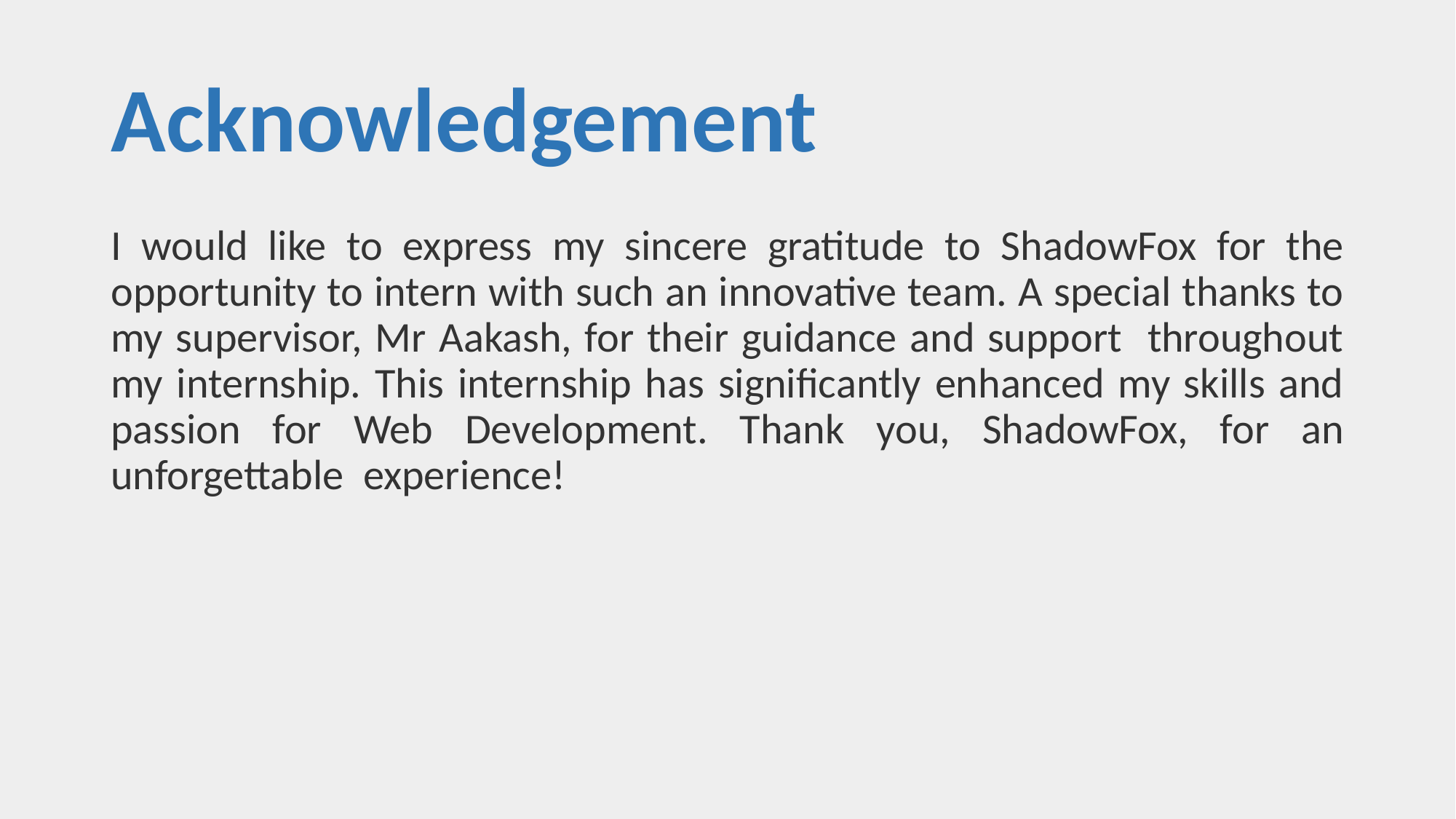

# Acknowledgement
I would like to express my sincere gratitude to ShadowFox for the opportunity to intern with such an innovative team. A special thanks to my supervisor, Mr Aakash, for their guidance and support  throughout my internship. This internship has significantly enhanced my skills and passion for Web Development. Thank you, ShadowFox, for an unforgettable  experience!